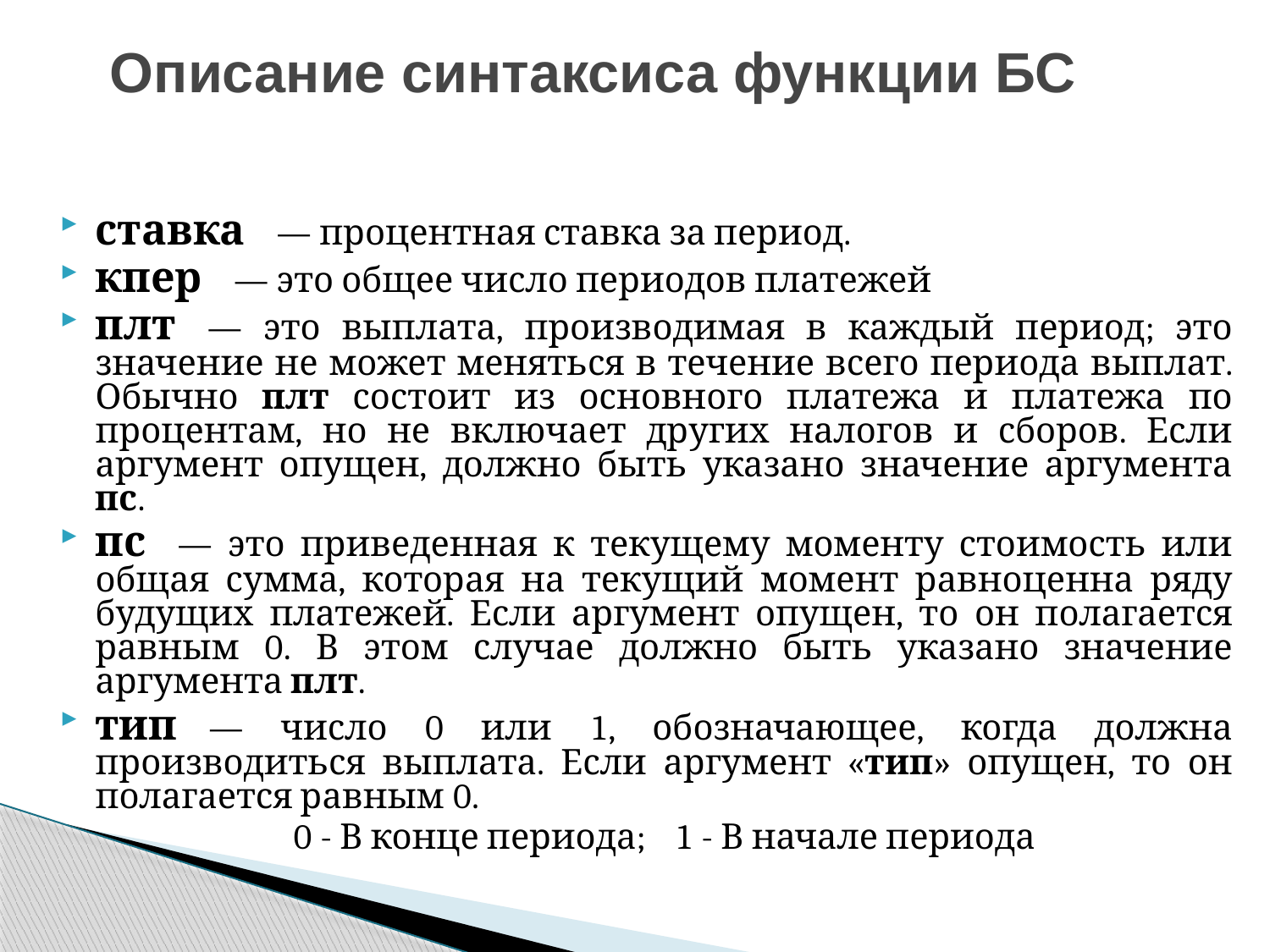

# Описание синтаксиса функции БС
ставка    — процентная ставка за период.
кпер    — это общее число периодов платежей
плт    — это выплата, производимая в каждый период; это значение не может меняться в течение всего периода выплат. Обычно плт состоит из основного платежа и платежа по процентам, но не включает других налогов и сборов. Если аргумент опущен, должно быть указано значение аргумента пс.
пс    — это приведенная к текущему моменту стоимость или общая сумма, которая на текущий момент равноценна ряду будущих платежей. Если аргумент опущен, то он полагается равным 0. В этом случае должно быть указано значение аргумента плт.
тип    — число 0 или 1, обозначающее, когда должна производиться выплата. Если аргумент «тип» опущен, то он полагается равным 0.
	0 - В конце периода;	1 - В начале периода